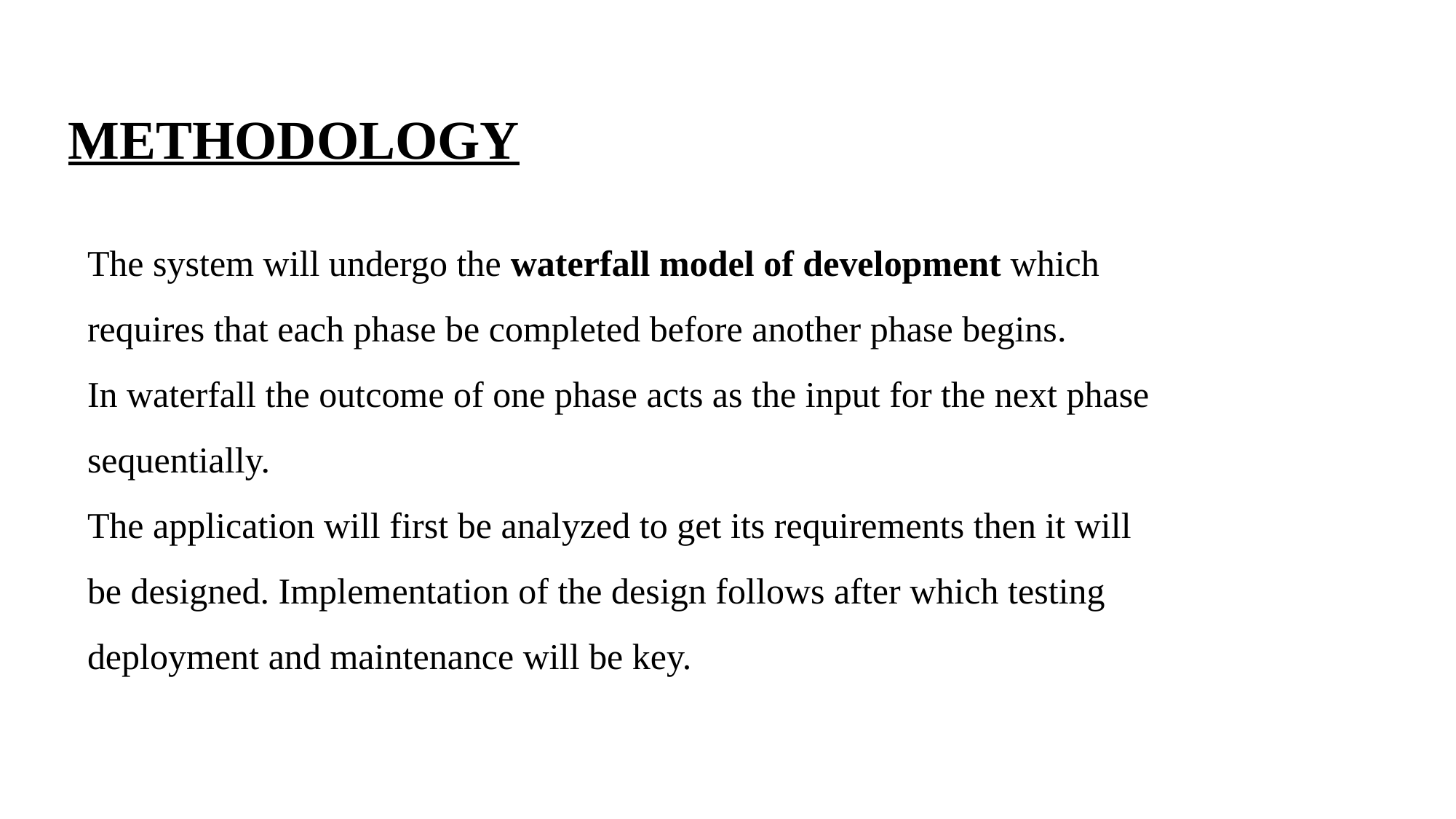

METHODOLOGY

The system will undergo the waterfall model of development which requires that each phase be completed before another phase begins.
In waterfall the outcome of one phase acts as the input for the next phase sequentially.
The application will first be analyzed to get its requirements then it will be designed. Implementation of the design follows after which testing deployment and maintenance will be key.